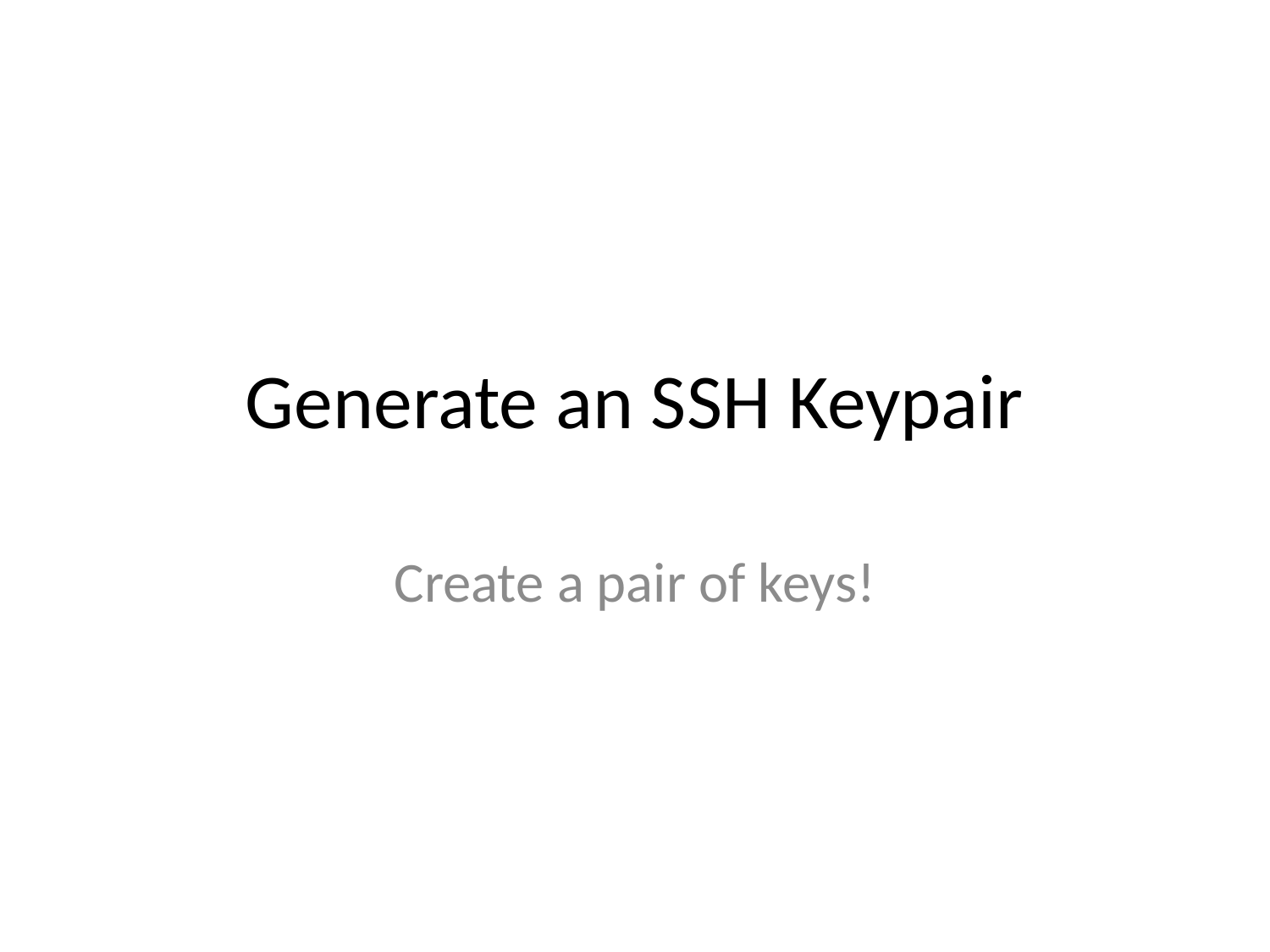

# Generate an SSH Keypair
Create a pair of keys!